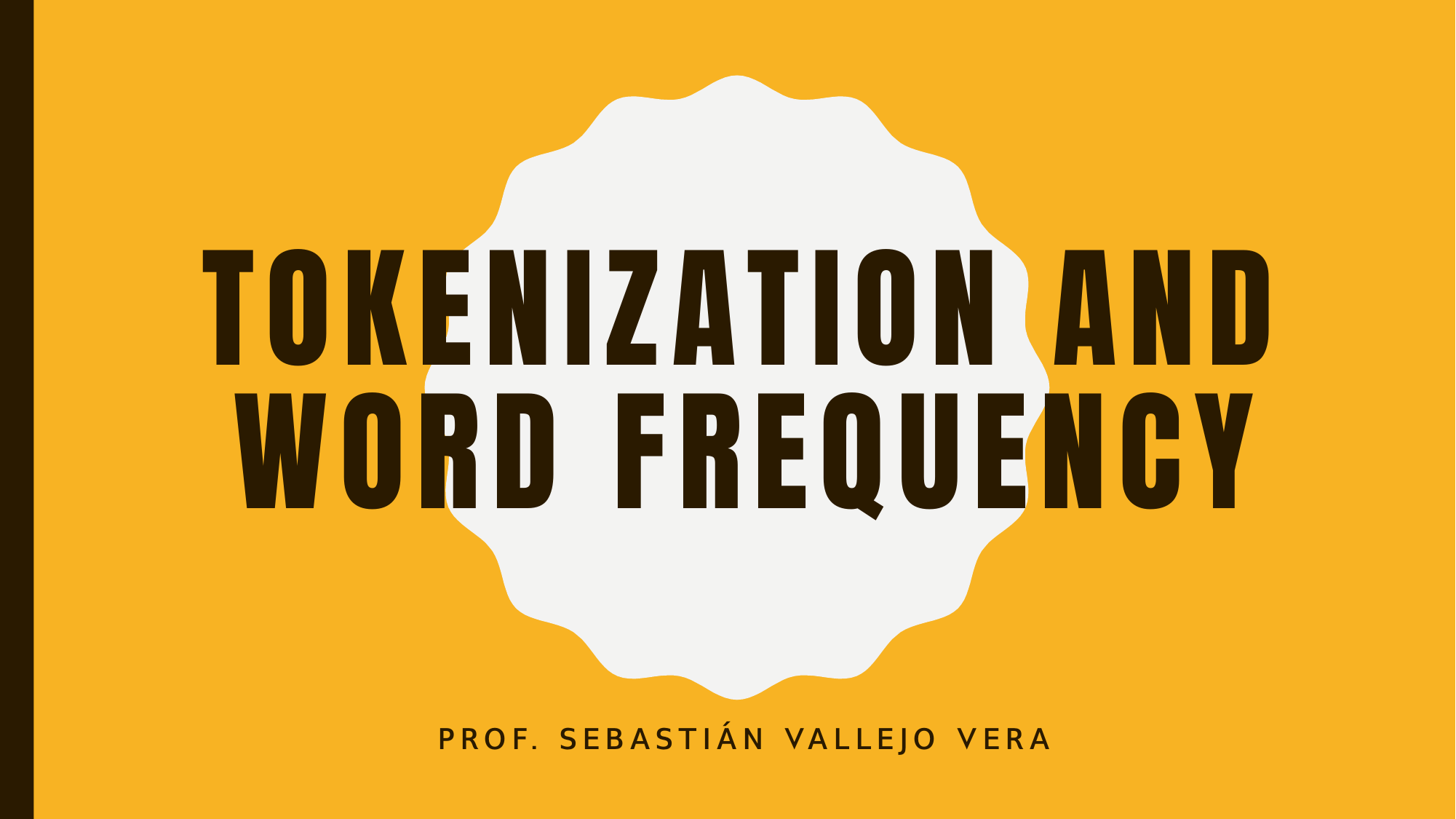

# Tokenization and Word Frequency
Prof. Sebastián Vallejo Vera